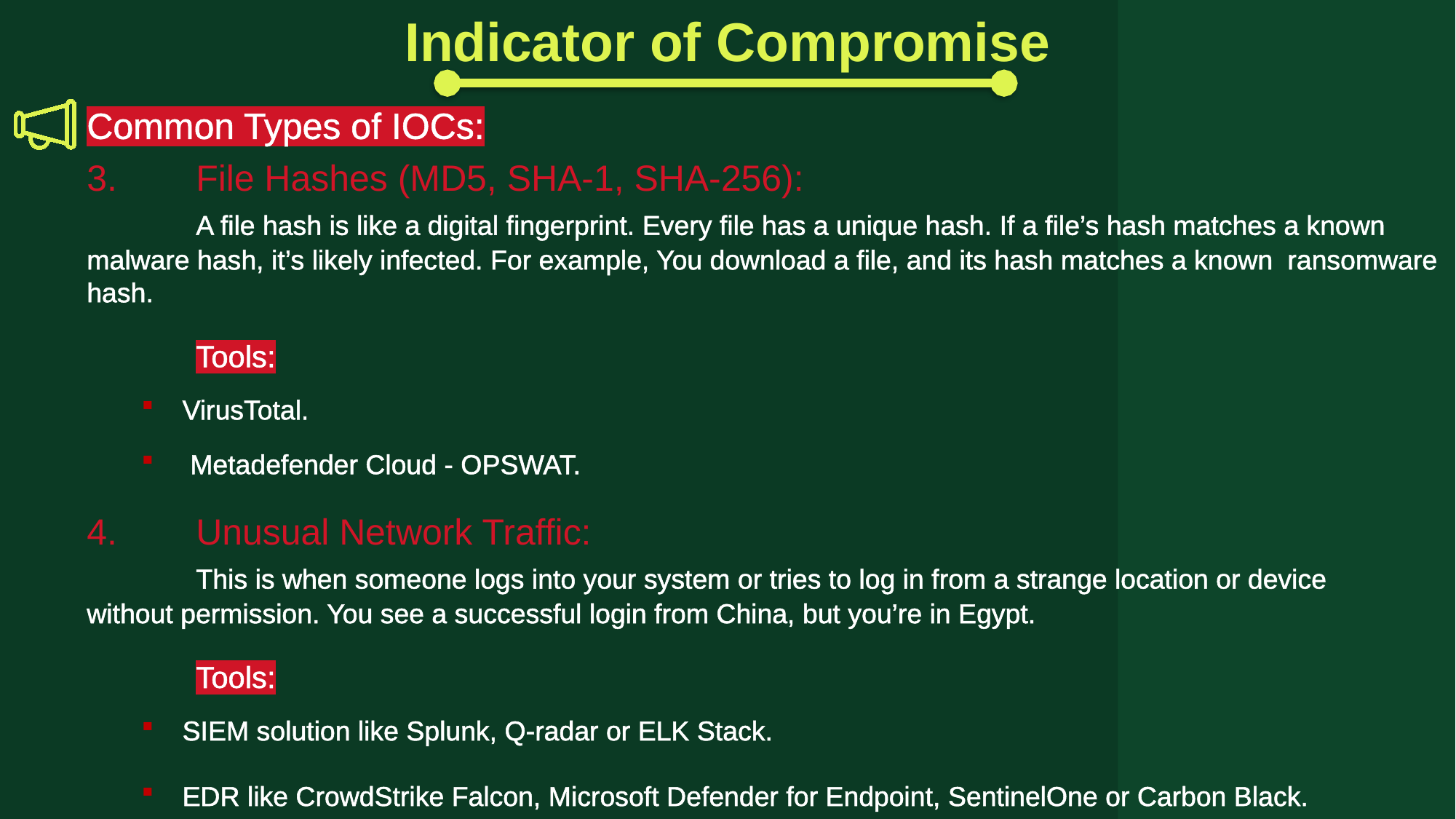

Indicator of Compromise
Common Types of IOCs:

3.	File Hashes (MD5, SHA-1, SHA-256):
	A file hash is like a digital fingerprint. Every file has a unique hash. If a file’s hash matches a known 	malware hash, it’s likely infected. For example, You download a file, and its hash matches a known 	ransomware hash.

	Tools:

VirusTotal.

 Metadefender Cloud - OPSWAT.
4.	Unusual Network Traffic:
	This is when someone logs into your system or tries to log in from a strange location or device 	without permission. You see a successful login from China, but you’re in Egypt.

	Tools:

SIEM solution like Splunk, Q-radar or ELK Stack.

EDR like CrowdStrike Falcon, Microsoft Defender for Endpoint, SentinelOne or Carbon Black.